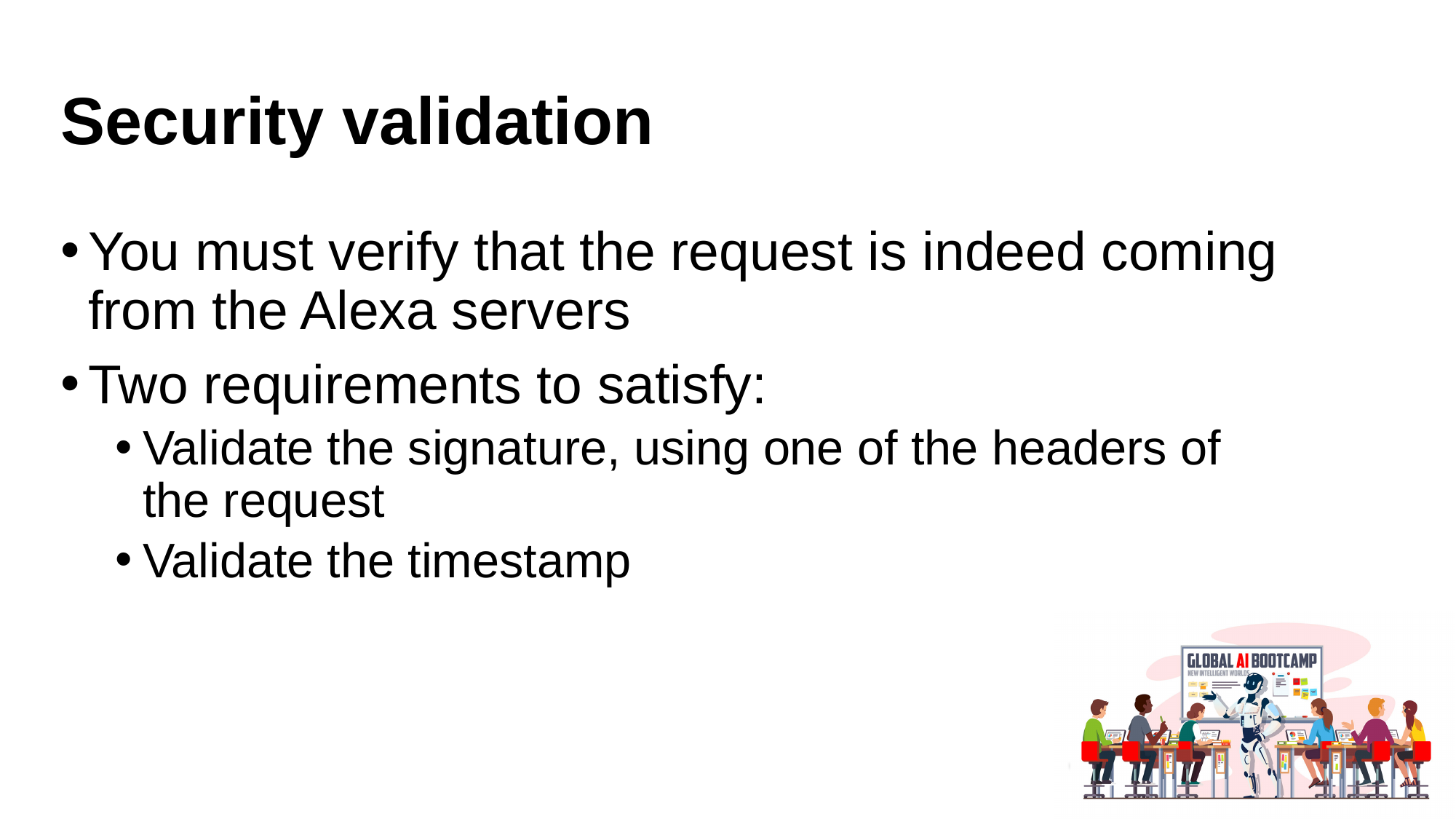

# Security validation
You must verify that the request is indeed coming from the Alexa servers
Two requirements to satisfy:
Validate the signature, using one of the headers of the request
Validate the timestamp